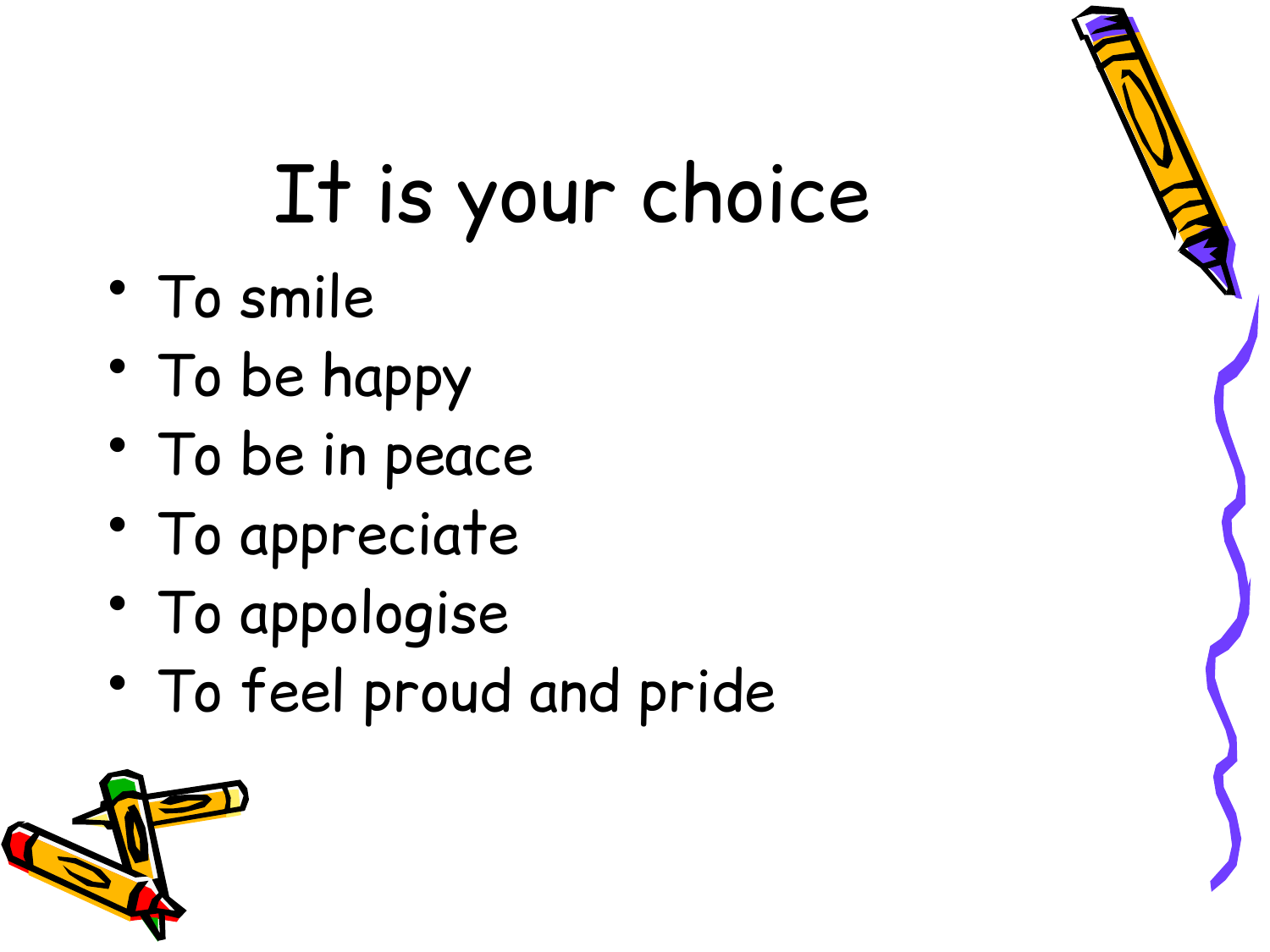

# It is your choice
To smile
To be happy
To be in peace
To appreciate
To appologise
To feel proud and pride